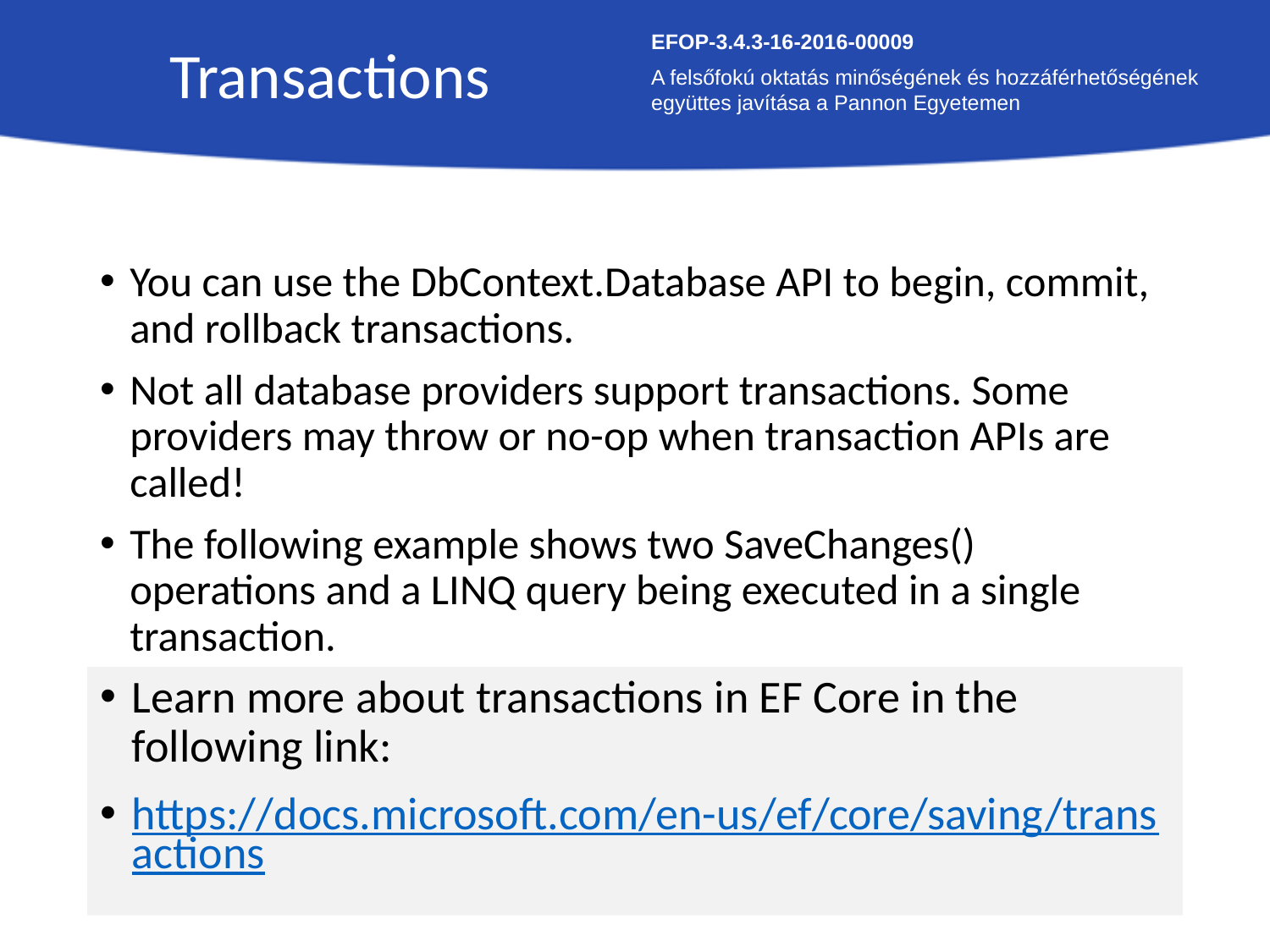

Transactions
EFOP-3.4.3-16-2016-00009
A felsőfokú oktatás minőségének és hozzáférhetőségének együttes javítása a Pannon Egyetemen
You can use the DbContext.Database API to begin, commit, and rollback transactions.
Not all database providers support transactions. Some providers may throw or no-op when transaction APIs are called!
The following example shows two SaveChanges() operations and a LINQ query being executed in a single transaction.

Learn more about transactions in EF Core in the following link:
https://docs.microsoft.com/en-us/ef/core/saving/transactions